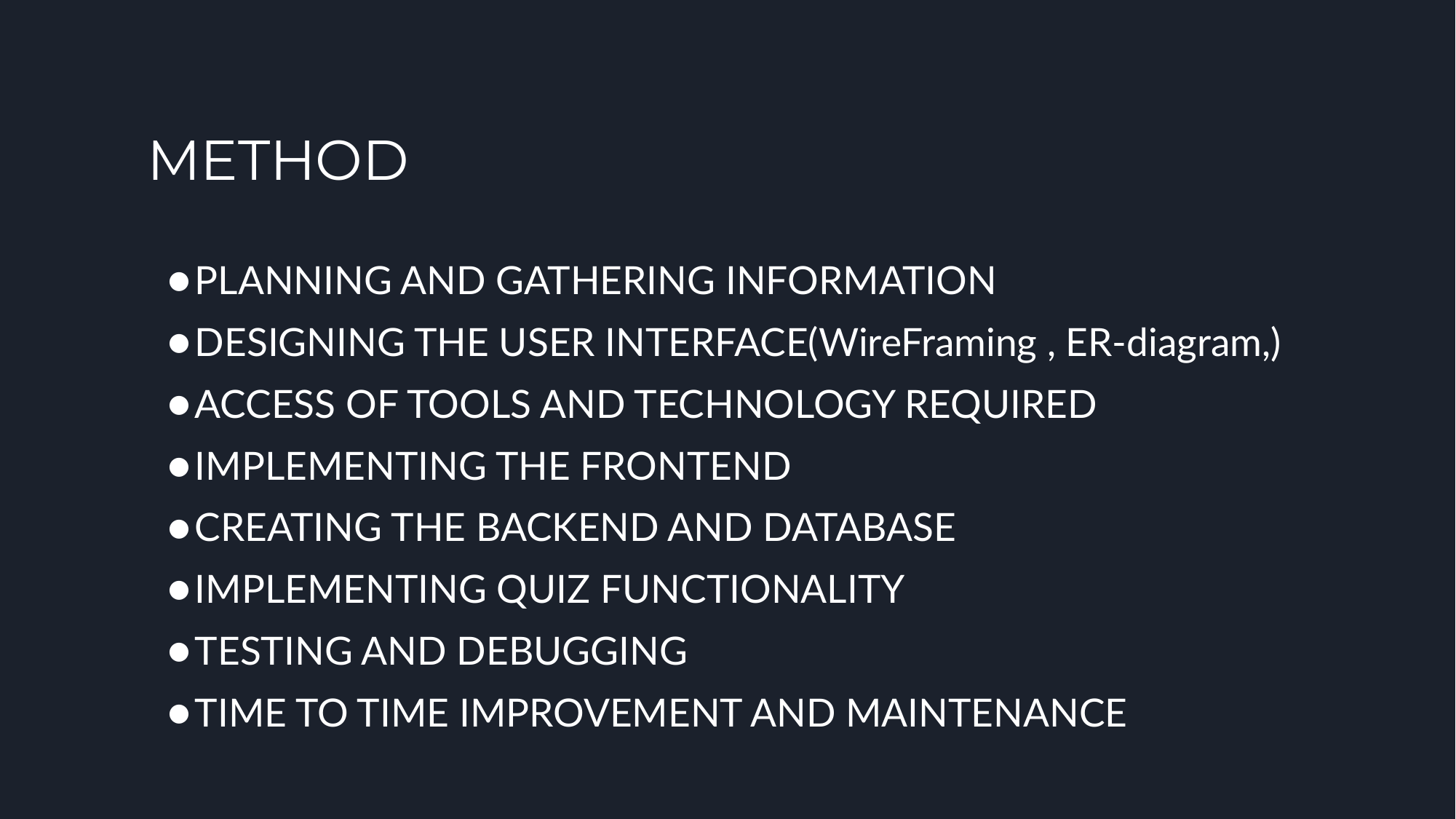

# METHOD
PLANNING AND GATHERING INFORMATION
DESIGNING THE USER INTERFACE(WireFraming , ER-diagram,)
ACCESS OF TOOLS AND TECHNOLOGY REQUIRED
IMPLEMENTING THE FRONTEND
CREATING THE BACKEND AND DATABASE
IMPLEMENTING QUIZ FUNCTIONALITY
TESTING AND DEBUGGING
TIME TO TIME IMPROVEMENT AND MAINTENANCE